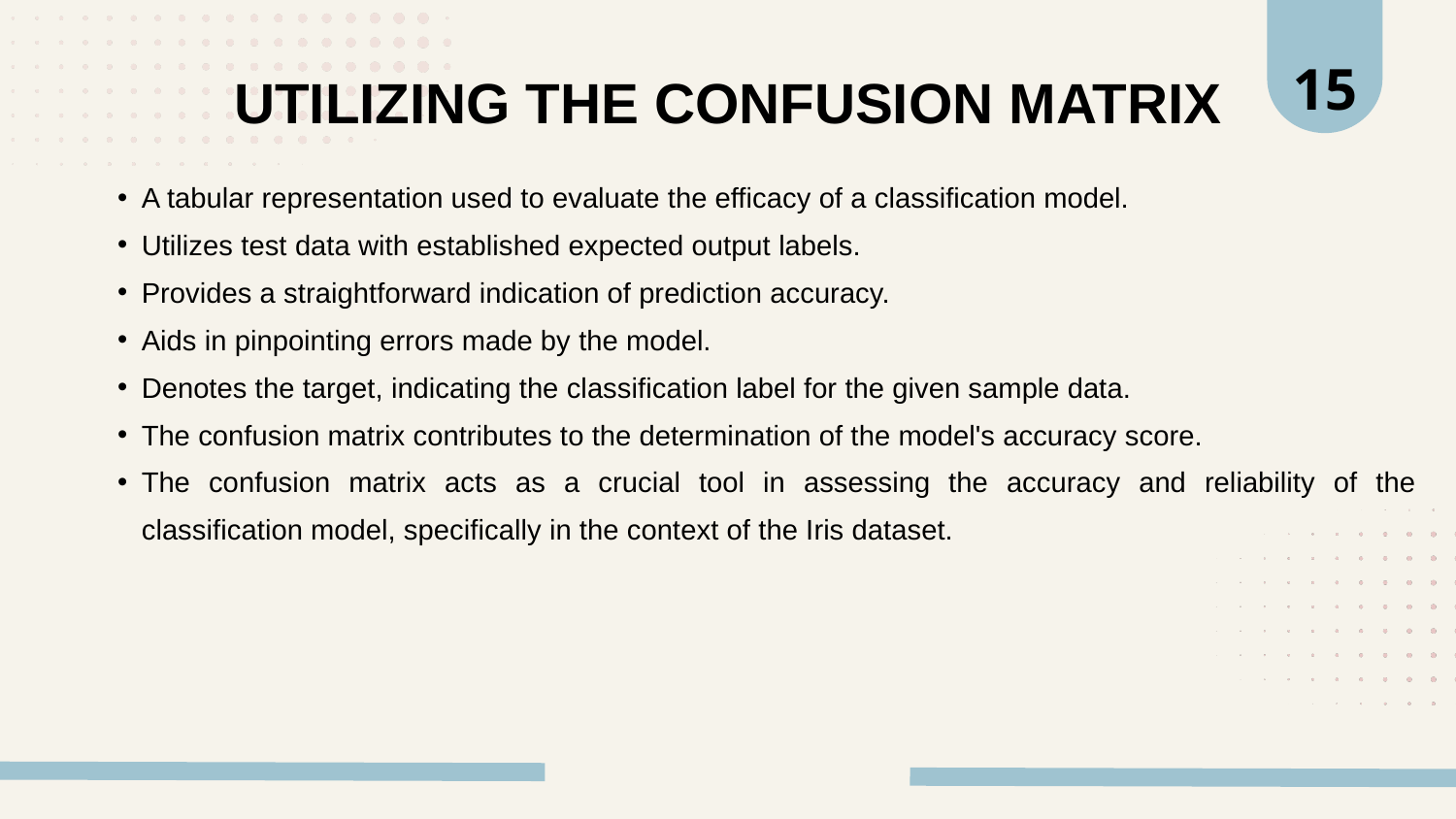

15
UTILIZING THE CONFUSION MATRIX

A tabular representation used to evaluate the efficacy of a classification model.
Utilizes test data with established expected output labels.
Provides a straightforward indication of prediction accuracy.
Aids in pinpointing errors made by the model.
Denotes the target, indicating the classification label for the given sample data.
The confusion matrix contributes to the determination of the model's accuracy score.
The confusion matrix acts as a crucial tool in assessing the accuracy and reliability of the classification model, specifically in the context of the Iris dataset.